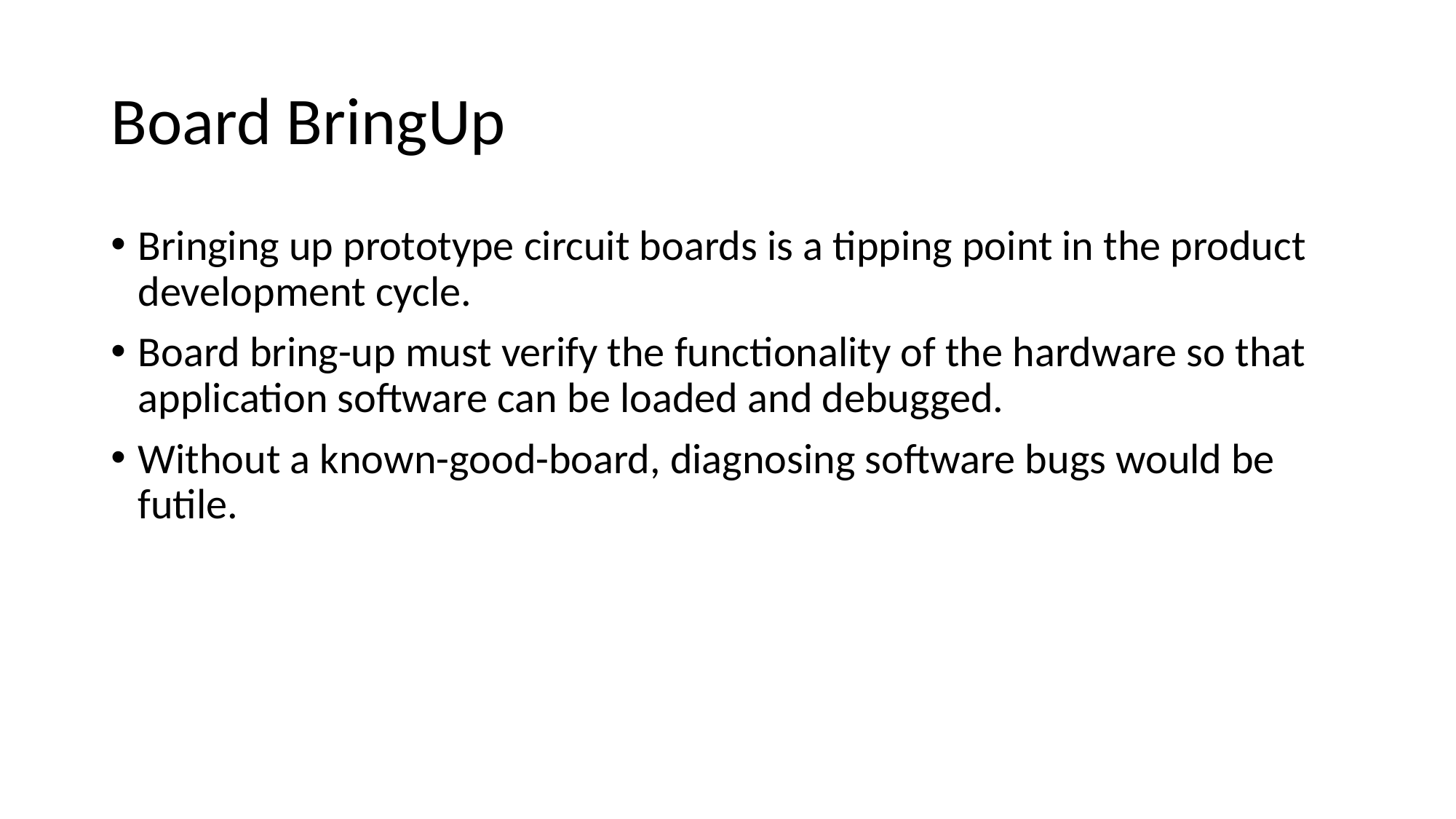

# Board BringUp
Bringing up prototype circuit boards is a tipping point in the product development cycle.
Board bring-up must verify the functionality of the hardware so that application software can be loaded and debugged.
Without a known-good-board, diagnosing software bugs would be futile.